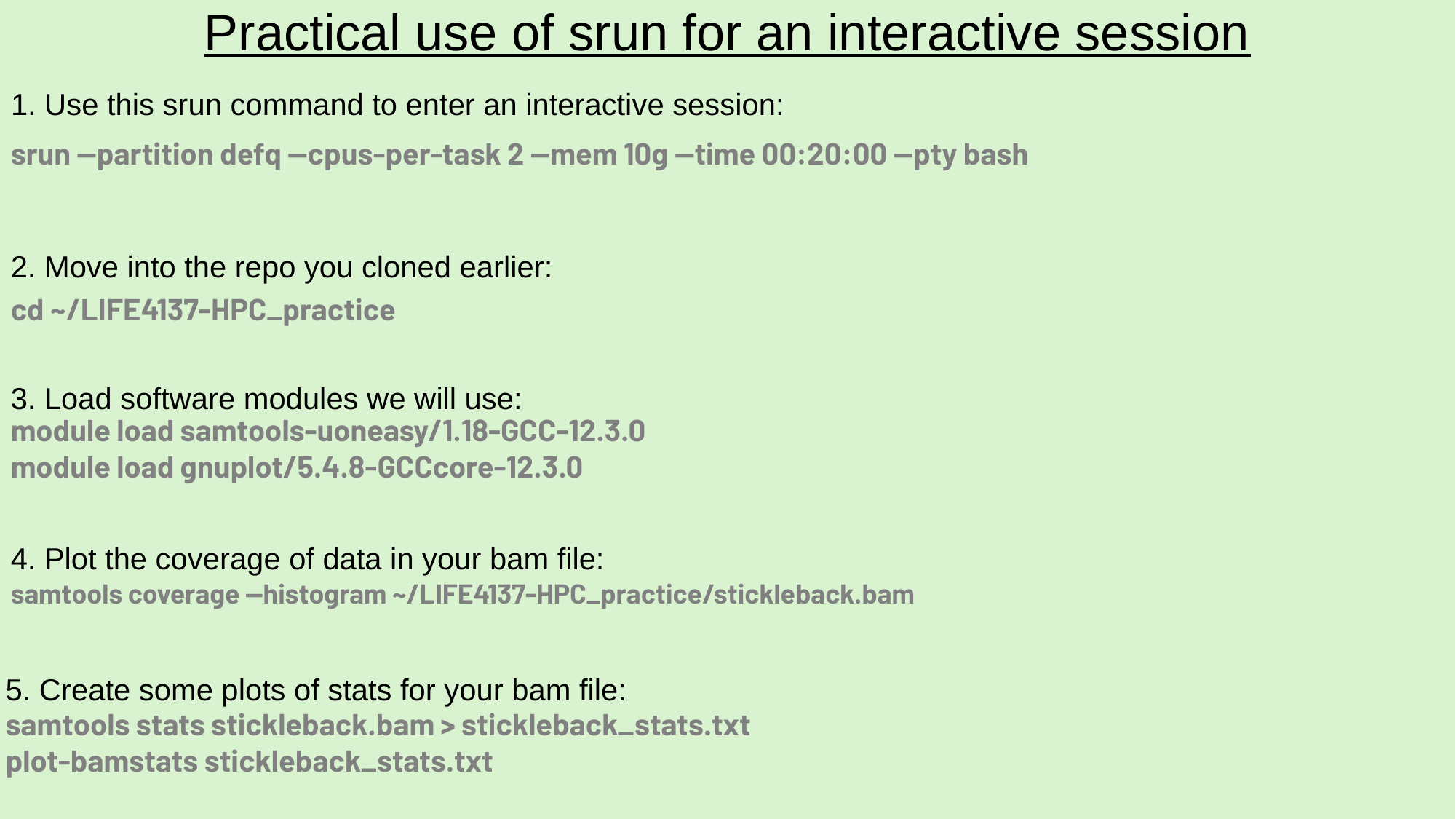

# Practical use of srun for an interactive session
1. Use this srun command to enter an interactive session:
srun --partition defq --cpus-per-task 2 --mem 10g --time 00:20:00 --pty bash
2. Move into the repo you cloned earlier:
cd ~/LIFE4137-HPC_practice
3. Load software modules we will use:
module load samtools-uoneasy/1.18-GCC-12.3.0
module load gnuplot/5.4.8-GCCcore-12.3.0
4. Plot the coverage of data in your bam file:
samtools coverage --histogram ~/LIFE4137-HPC_practice/stickleback.bam
5. Create some plots of stats for your bam file:
samtools stats stickleback.bam > stickleback_stats.txt
plot-bamstats stickleback_stats.txt